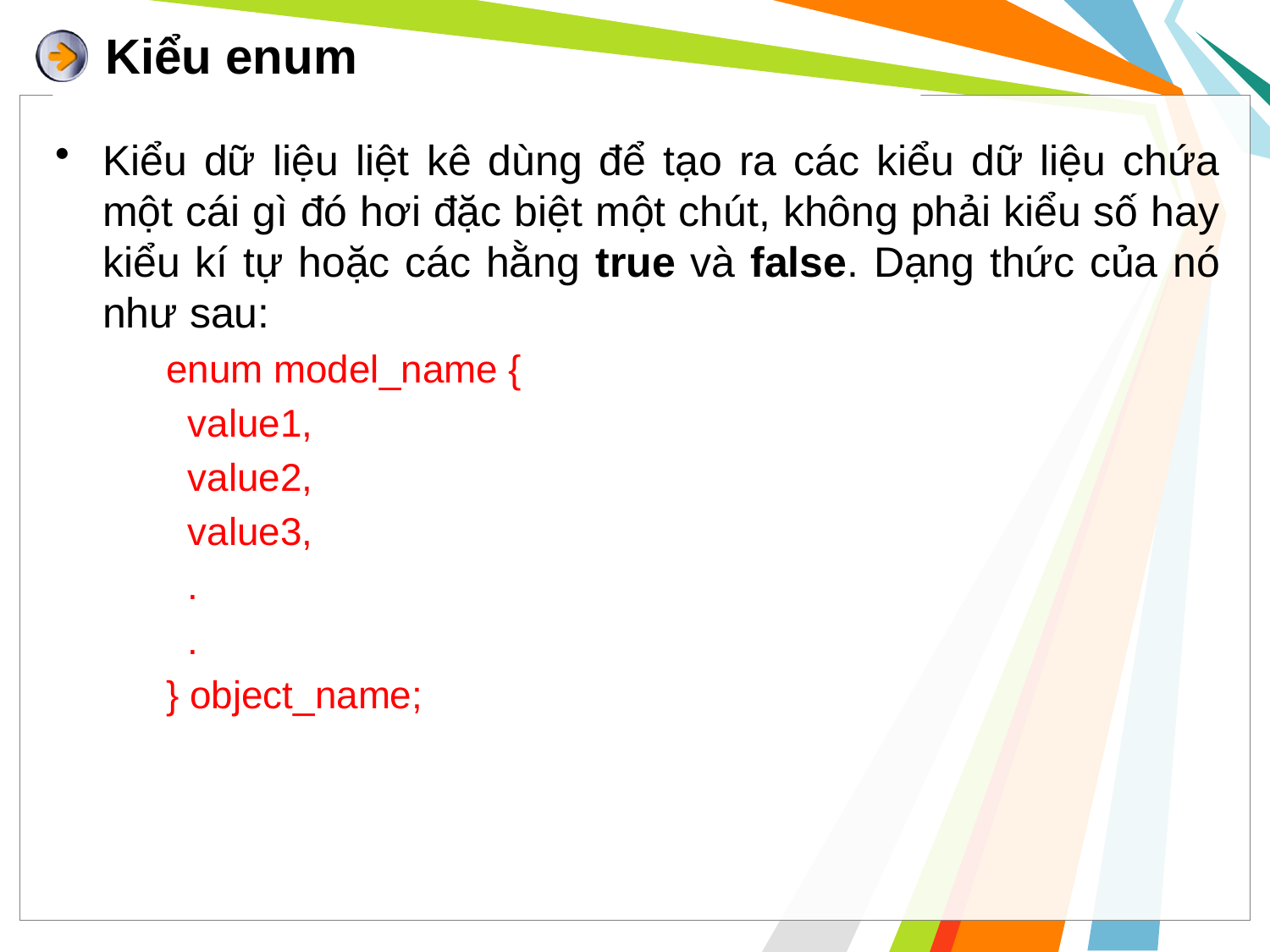

# Kiểu enum
Kiểu dữ liệu liệt kê dùng để tạo ra các kiểu dữ liệu chứa một cái gì đó hơi đặc biệt một chút, không phải kiểu số hay kiểu kí tự hoặc các hằng true và false. Dạng thức của nó như sau:
enum model_name {
  value1,
  value2,
  value3,
  .
  .
} object_name;